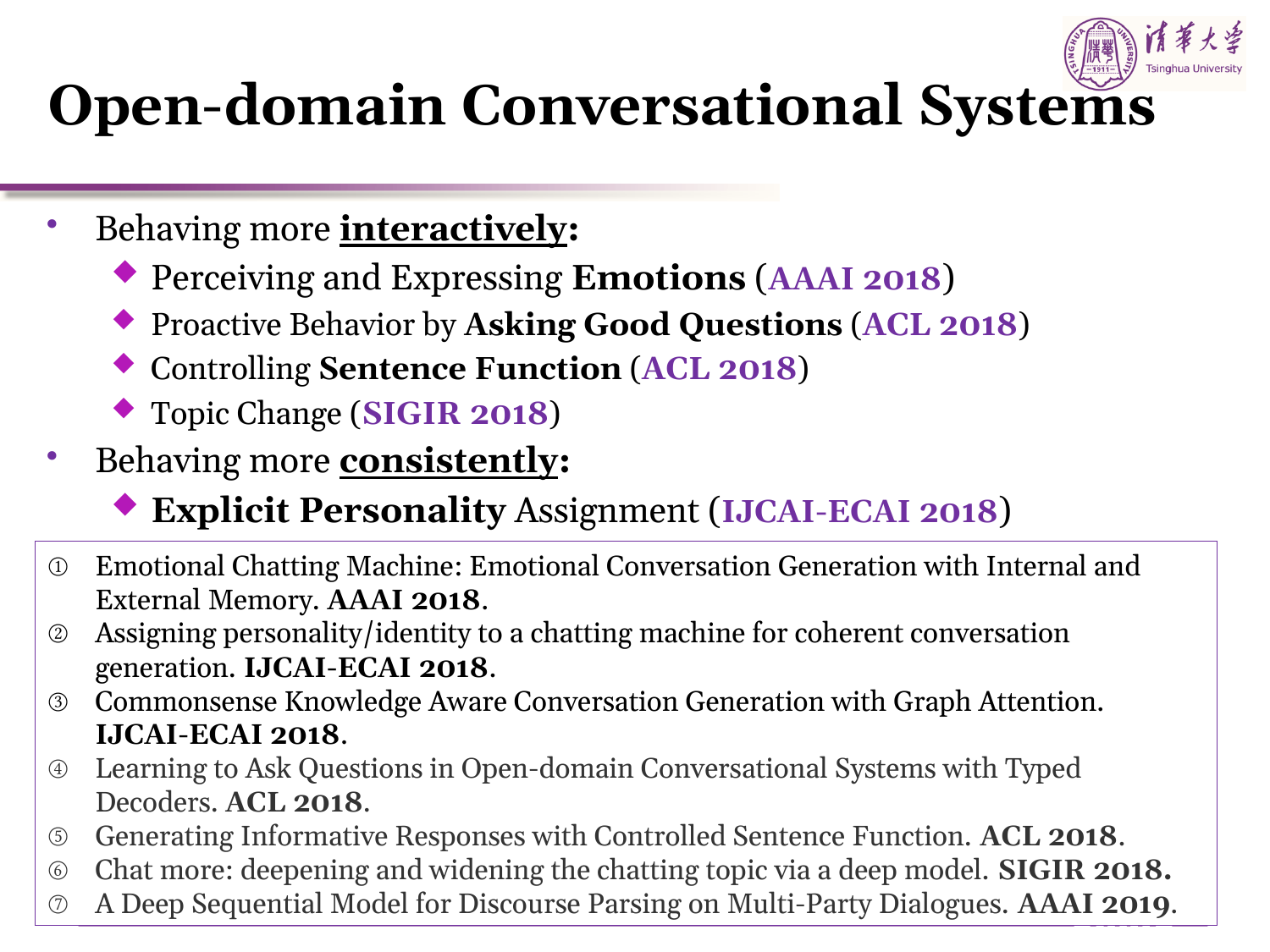

# Open-domain Conversational Systems
Behaving more interactively:
Perceiving and Expressing Emotions (AAAI 2018)
Proactive Behavior by Asking Good Questions (ACL 2018)
Controlling Sentence Function (ACL 2018)
Topic Change (SIGIR 2018)
Behaving more consistently:
Explicit Personality Assignment (IJCAI-ECAI 2018)
Behaving more intelligently with semantics:
Better Understanding and Generation Using Commonsense Knowledge (IJCAI-ECAI 2018 distinguished paper)
Discourse parsing in multi-party dialogues (AAAI 2019)
Emotional Chatting Machine: Emotional Conversation Generation with Internal and External Memory. AAAI 2018.
Assigning personality/identity to a chatting machine for coherent conversation generation. IJCAI-ECAI 2018.
Commonsense Knowledge Aware Conversation Generation with Graph Attention. IJCAI-ECAI 2018.
Learning to Ask Questions in Open-domain Conversational Systems with Typed Decoders. ACL 2018.
Generating Informative Responses with Controlled Sentence Function. ACL 2018.
Chat more: deepening and widening the chatting topic via a deep model. SIGIR 2018.
A Deep Sequential Model for Discourse Parsing on Multi-Party Dialogues. AAAI 2019.